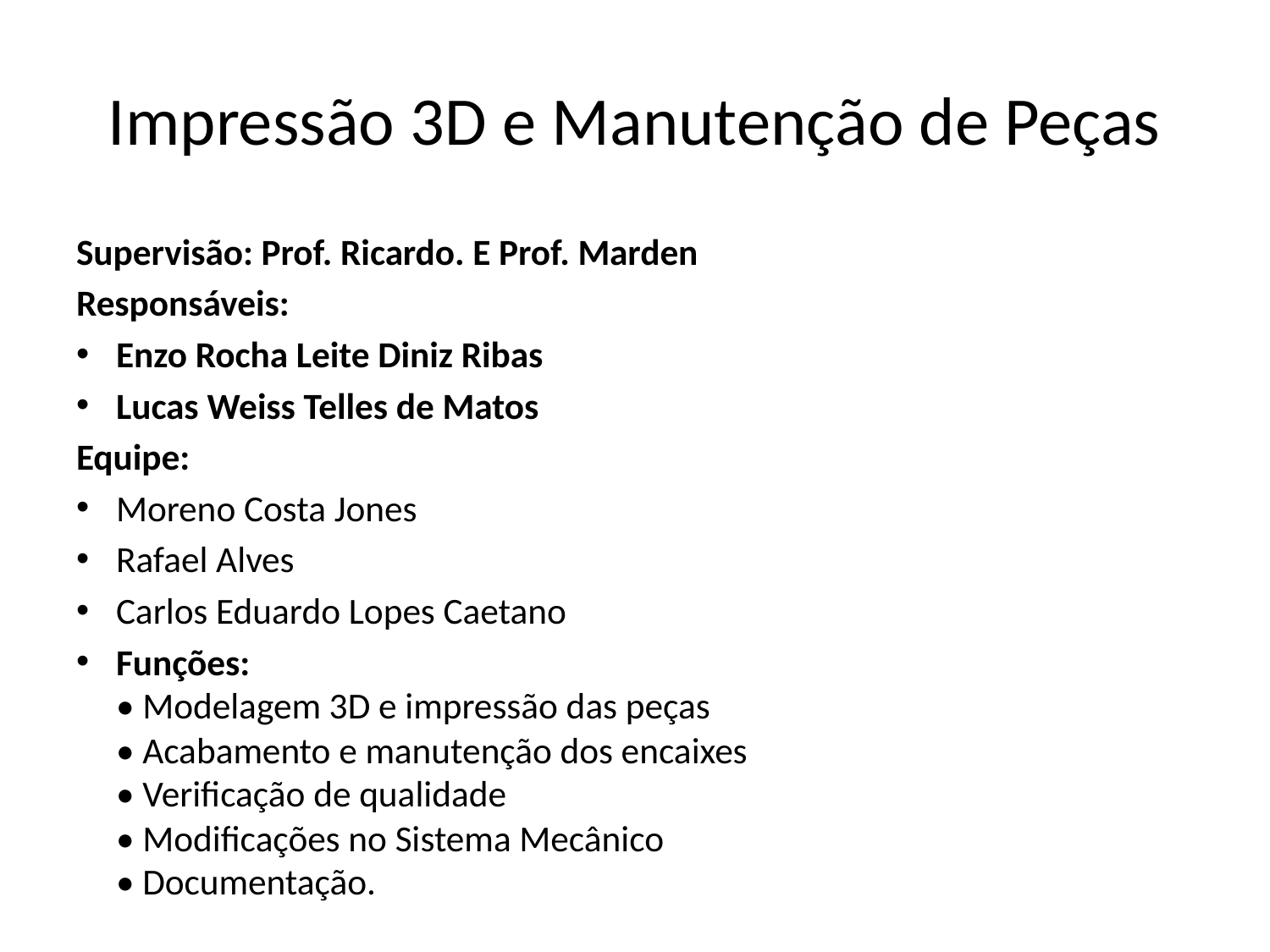

# Impressão 3D e Manutenção de Peças
Supervisão: Prof. Ricardo. E Prof. Marden
Responsáveis:
Enzo Rocha Leite Diniz Ribas
Lucas Weiss Telles de Matos
Equipe:
Moreno Costa Jones
Rafael Alves
Carlos Eduardo Lopes Caetano
Funções:
• Modelagem 3D e impressão das peças
• Acabamento e manutenção dos encaixes
• Verificação de qualidade
• Modificações no Sistema Mecânico
• Documentação.